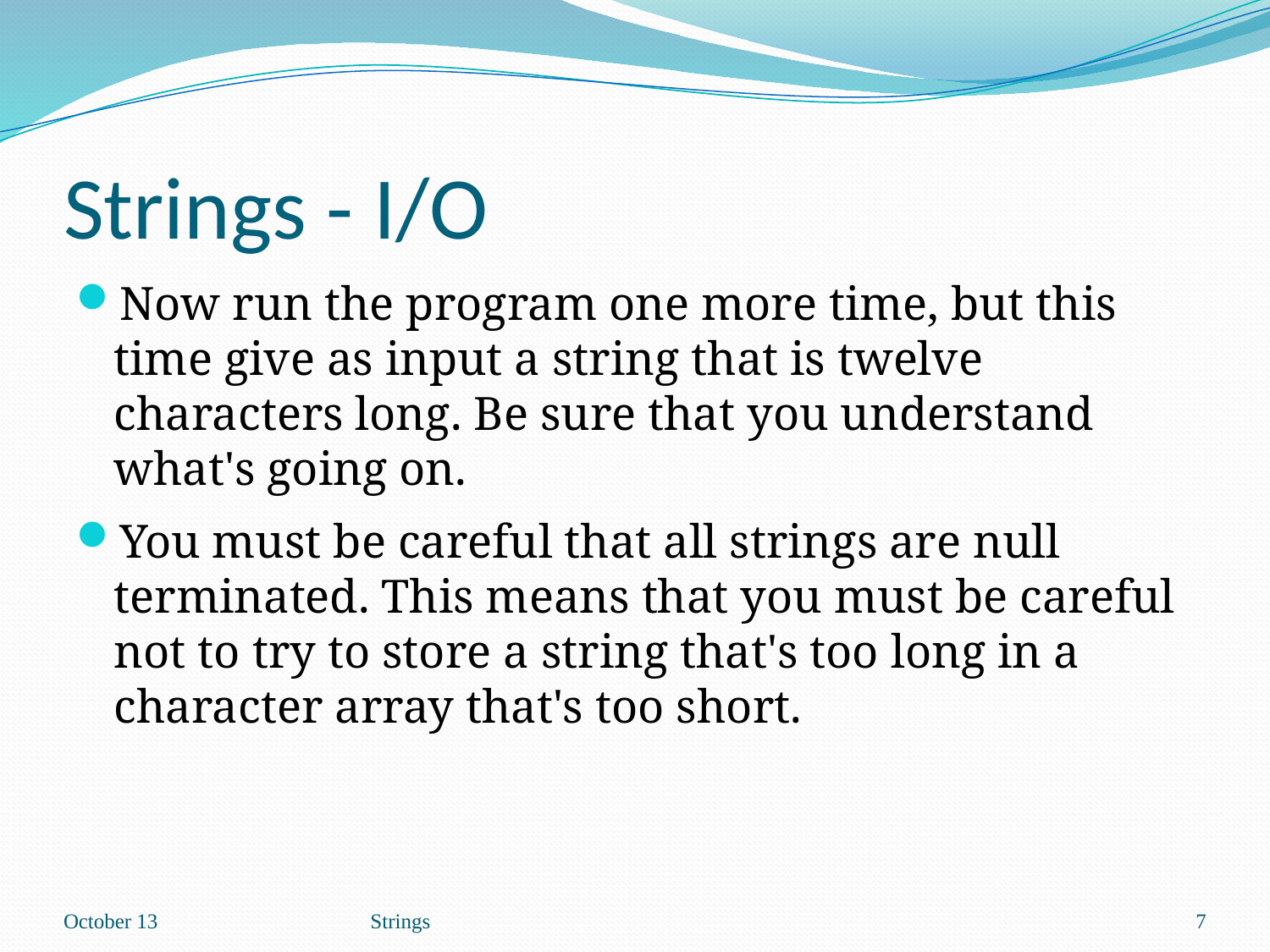

# Strings - I/O
Now run the program one more time, but this time give as input a string that is twelve characters long. Be sure that you understand what's going on.
You must be careful that all strings are null terminated. This means that you must be careful not to try to store a string that's too long in a character array that's too short.
October 13
Strings
7